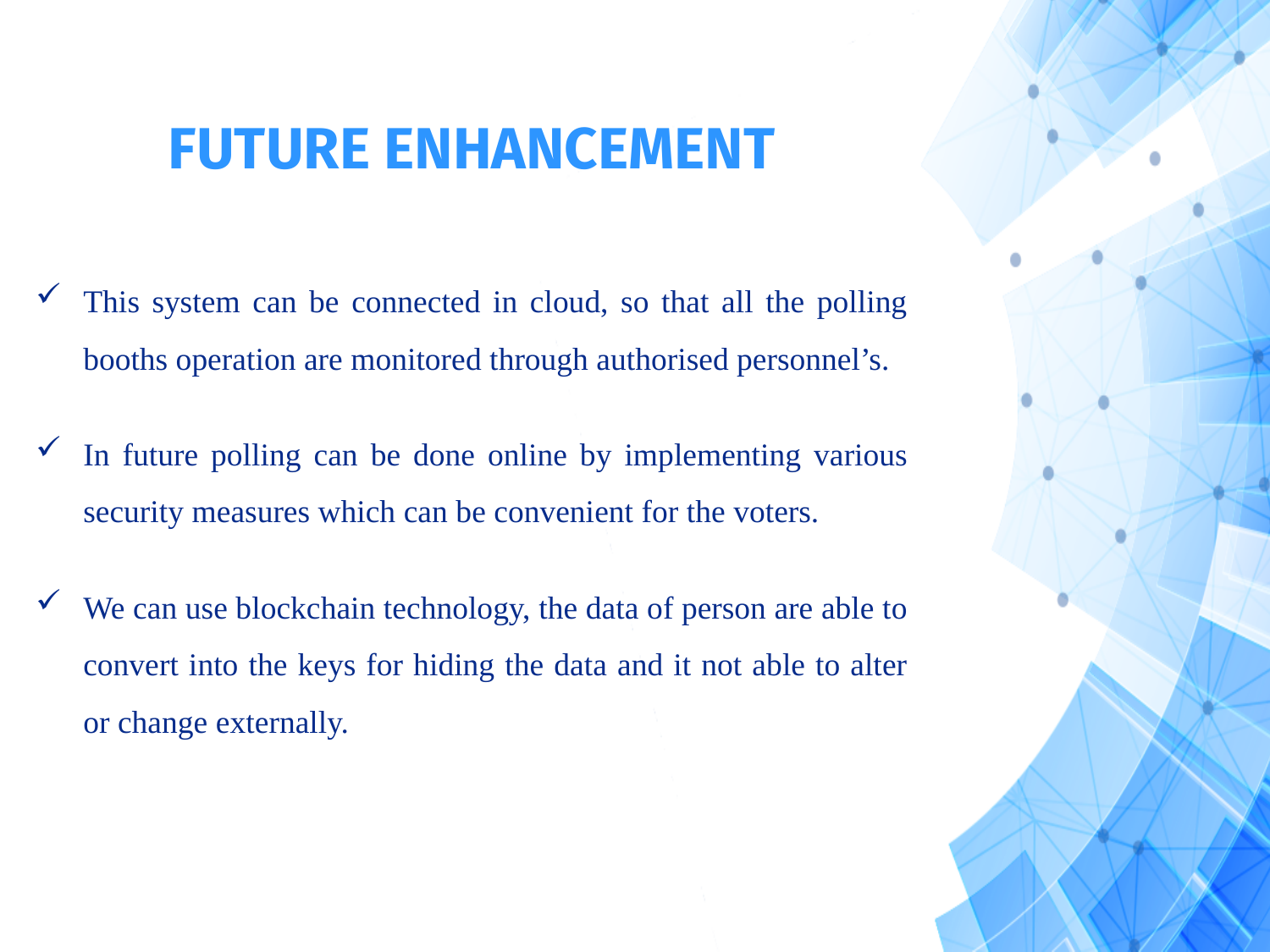

# FUTURE ENHANCEMENT
This system can be connected in cloud, so that all the polling booths operation are monitored through authorised personnel’s.
In future polling can be done online by implementing various security measures which can be convenient for the voters.
We can use blockchain technology, the data of person are able to convert into the keys for hiding the data and it not able to alter or change externally.